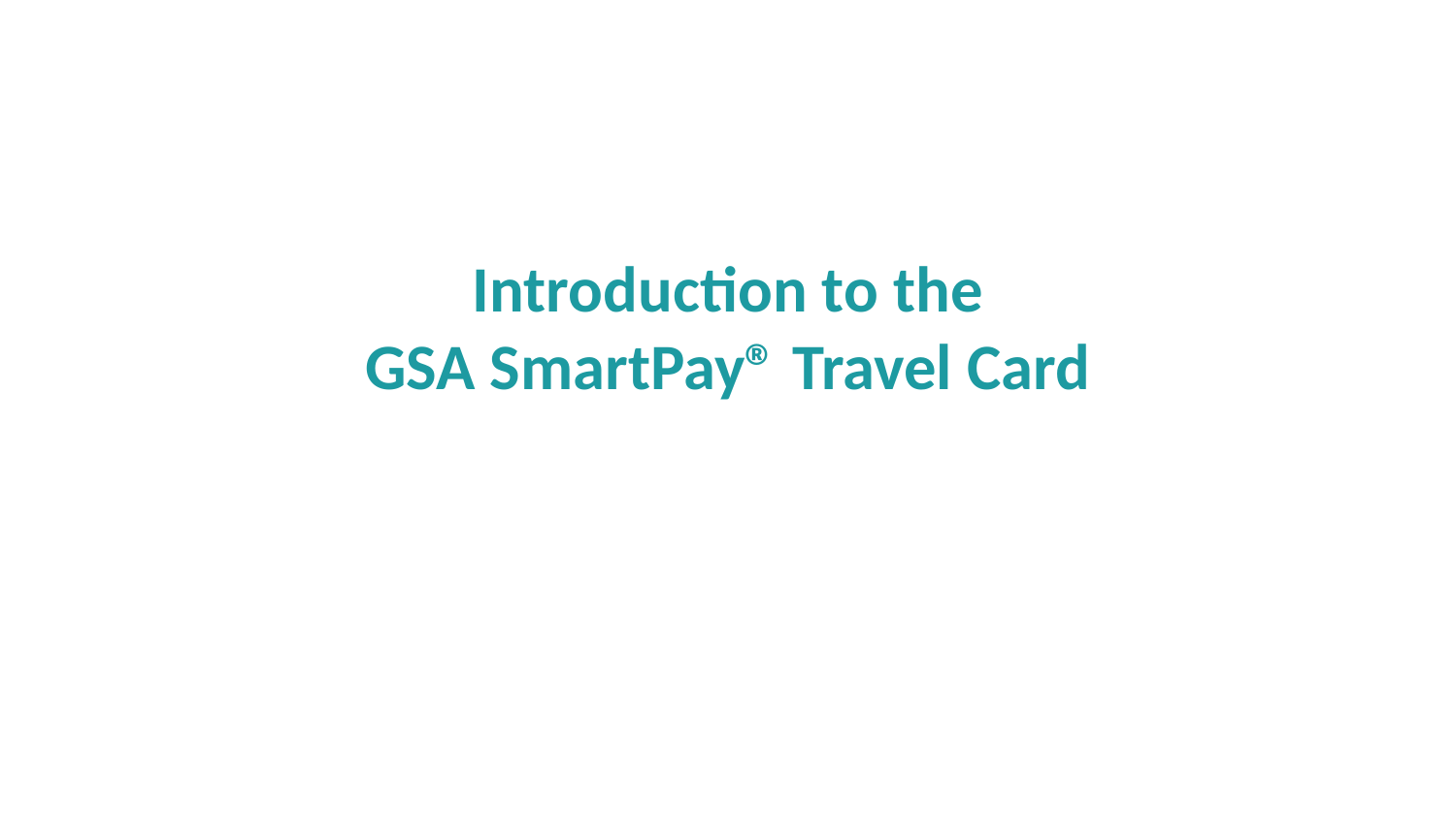

# Introduction to the GSA SmartPay® Travel Card